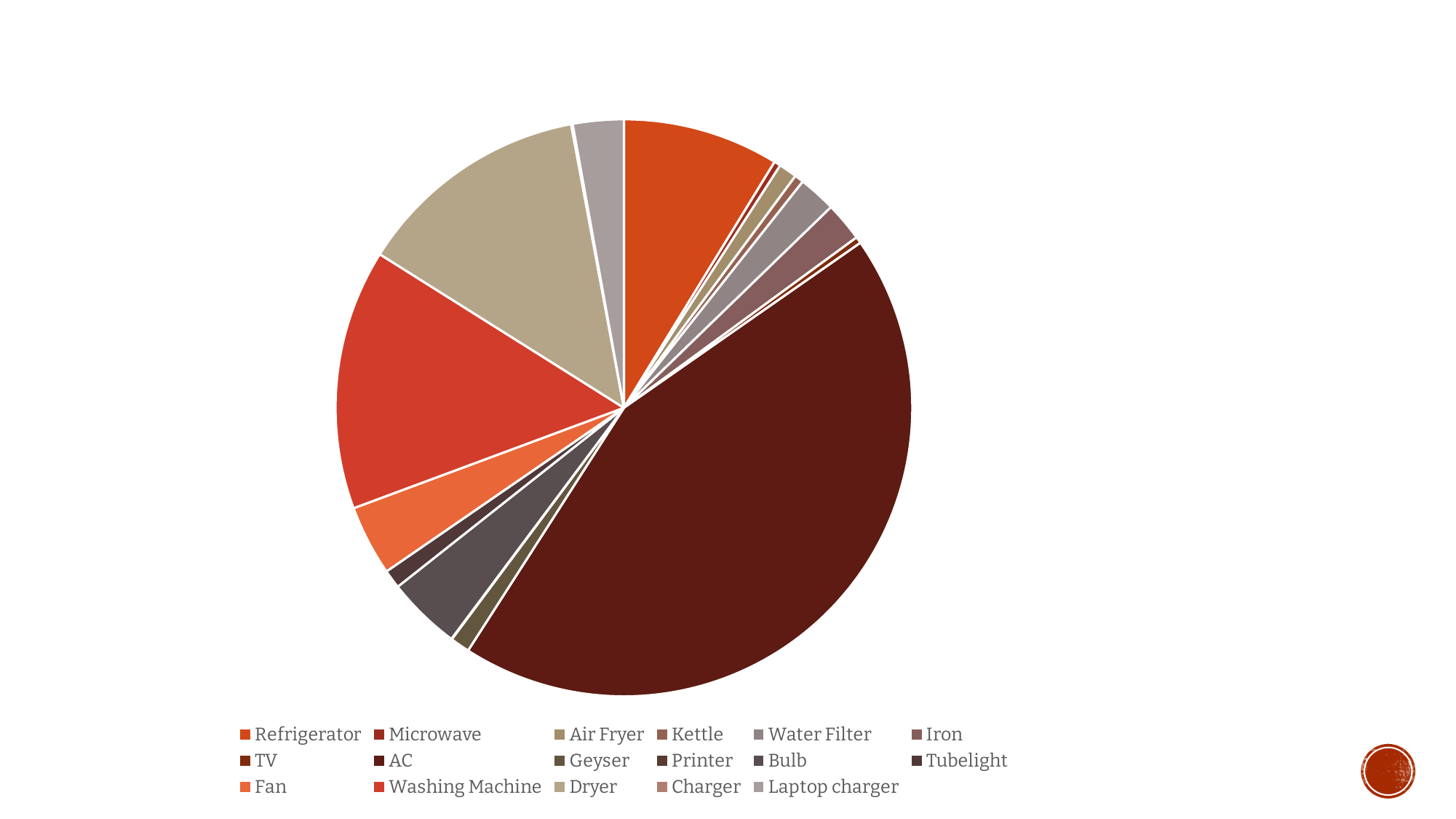

### Chart:

| Category |      |
|---|---|
| Refrigerator | 6000.0 |
| Microwave | 250.0 |
| Air Fryer | 700.0 |
| Kettle | 350.0 |
| Water Filter | 1440.0 |
| Iron | 1500.0 |
| TV | 250.0 |
| AC | 30000.0 |
| Geyser | 750.0 |
| Printer | 20.0 |
| Bulb | 2835.0 |
| Tubelight | 720.0 |
| Fan | 2700.0 |
| Washing Machine | 10000.0 |
| Dryer | 9000.0 |
| Charger | 60.0 |
| Laptop charger | 1950.0 |
#